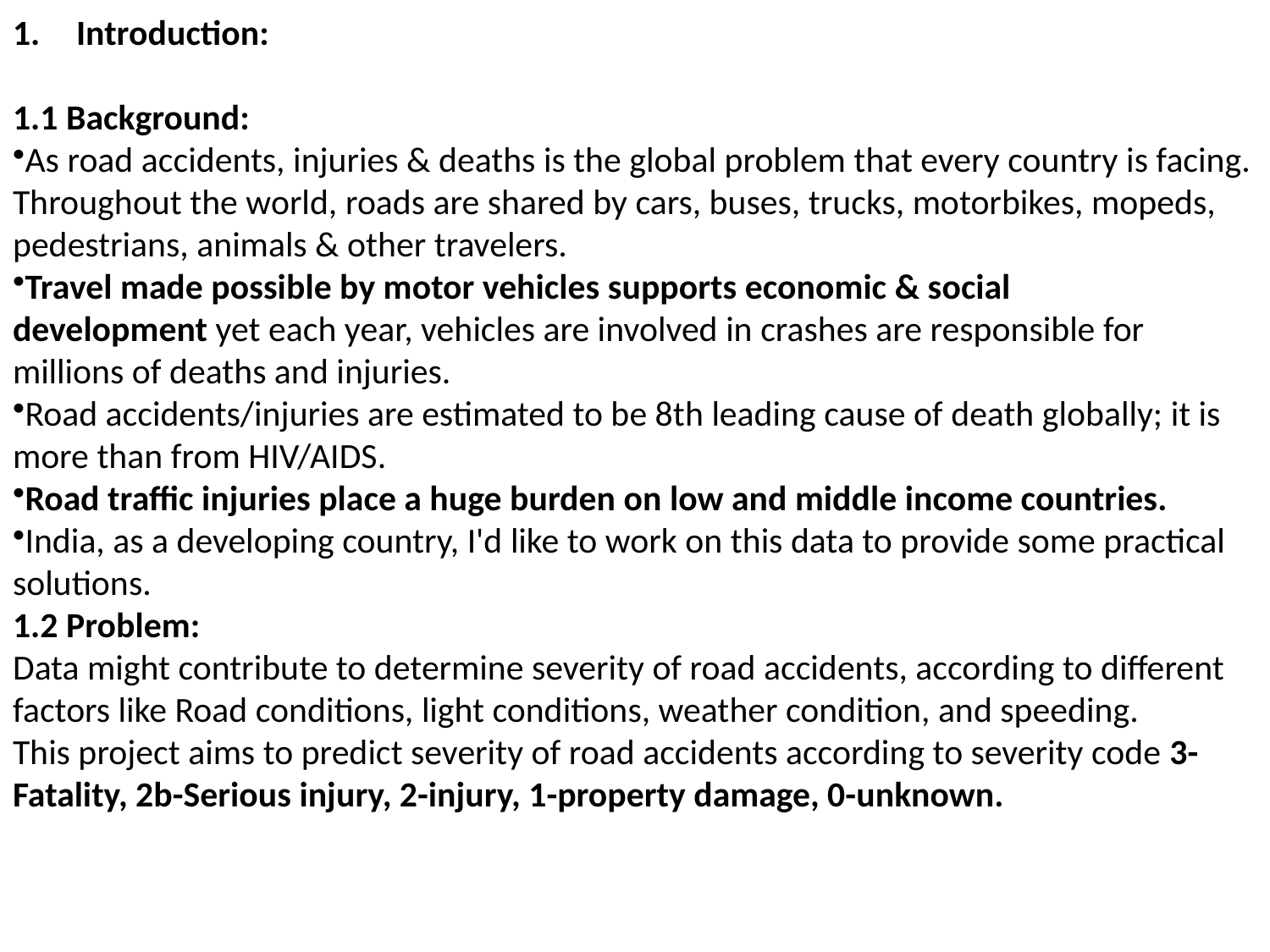

Introduction:

1.1 Background:
As road accidents, injuries & deaths is the global problem that every country is facing. Throughout the world, roads are shared by cars, buses, trucks, motorbikes, mopeds, pedestrians, animals & other travelers.
Travel made possible by motor vehicles supports economic & social development yet each year, vehicles are involved in crashes are responsible for millions of deaths and injuries.
Road accidents/injuries are estimated to be 8th leading cause of death globally; it is more than from HIV/AIDS.
Road traffic injuries place a huge burden on low and middle income countries.
India, as a developing country, I'd like to work on this data to provide some practical solutions.
1.2 Problem:
Data might contribute to determine severity of road accidents, according to different factors like Road conditions, light conditions, weather condition, and speeding.
This project aims to predict severity of road accidents according to severity code 3-Fatality, 2b-Serious injury, 2-injury, 1-property damage, 0-unknown.